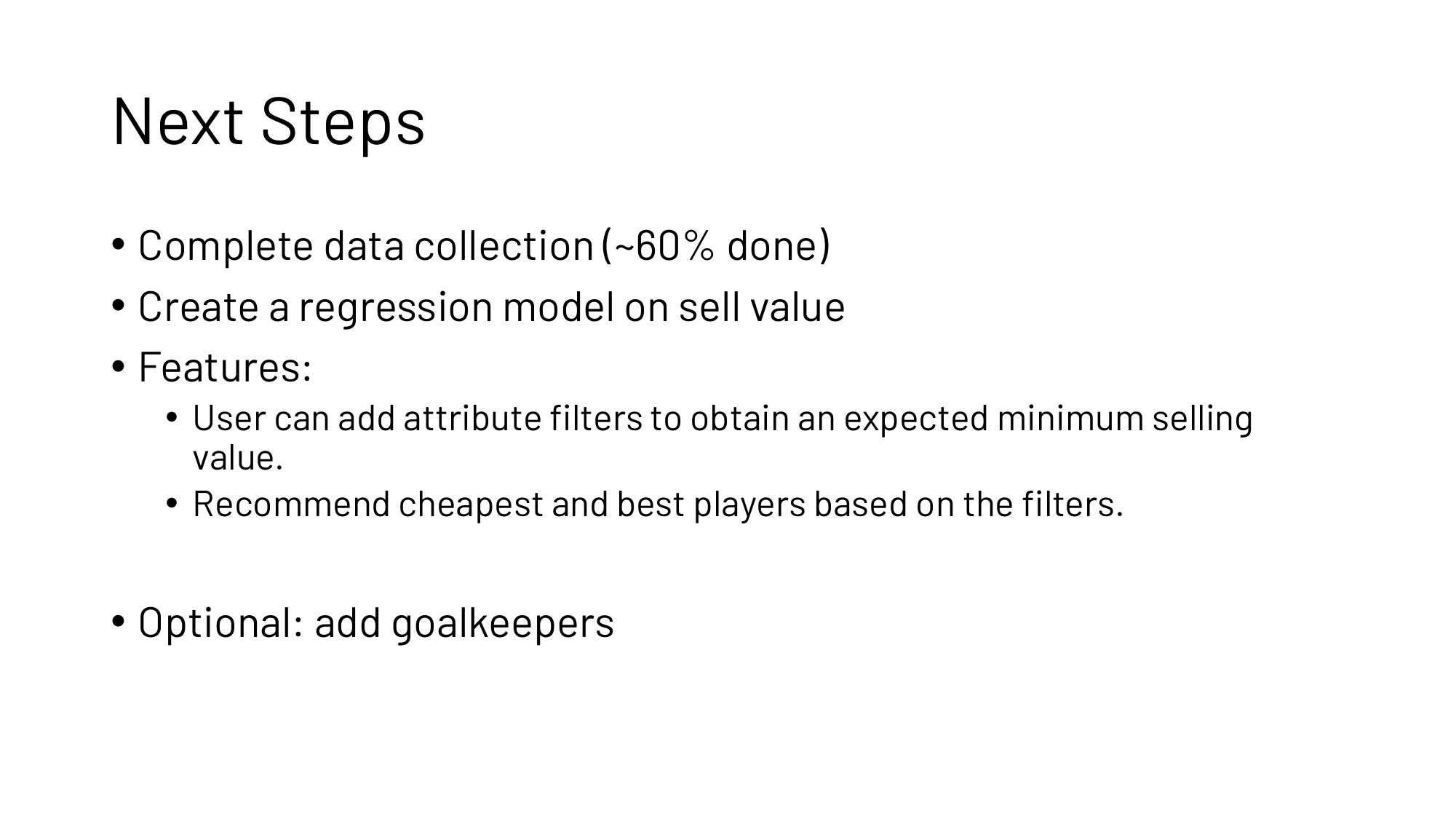

# Next Steps
Complete data collection (~60% done)
Create a regression model on sell value
Features:
User can add attribute filters to obtain an expected minimum selling value.
Recommend cheapest and best players based on the filters.

Optional: add goalkeepers